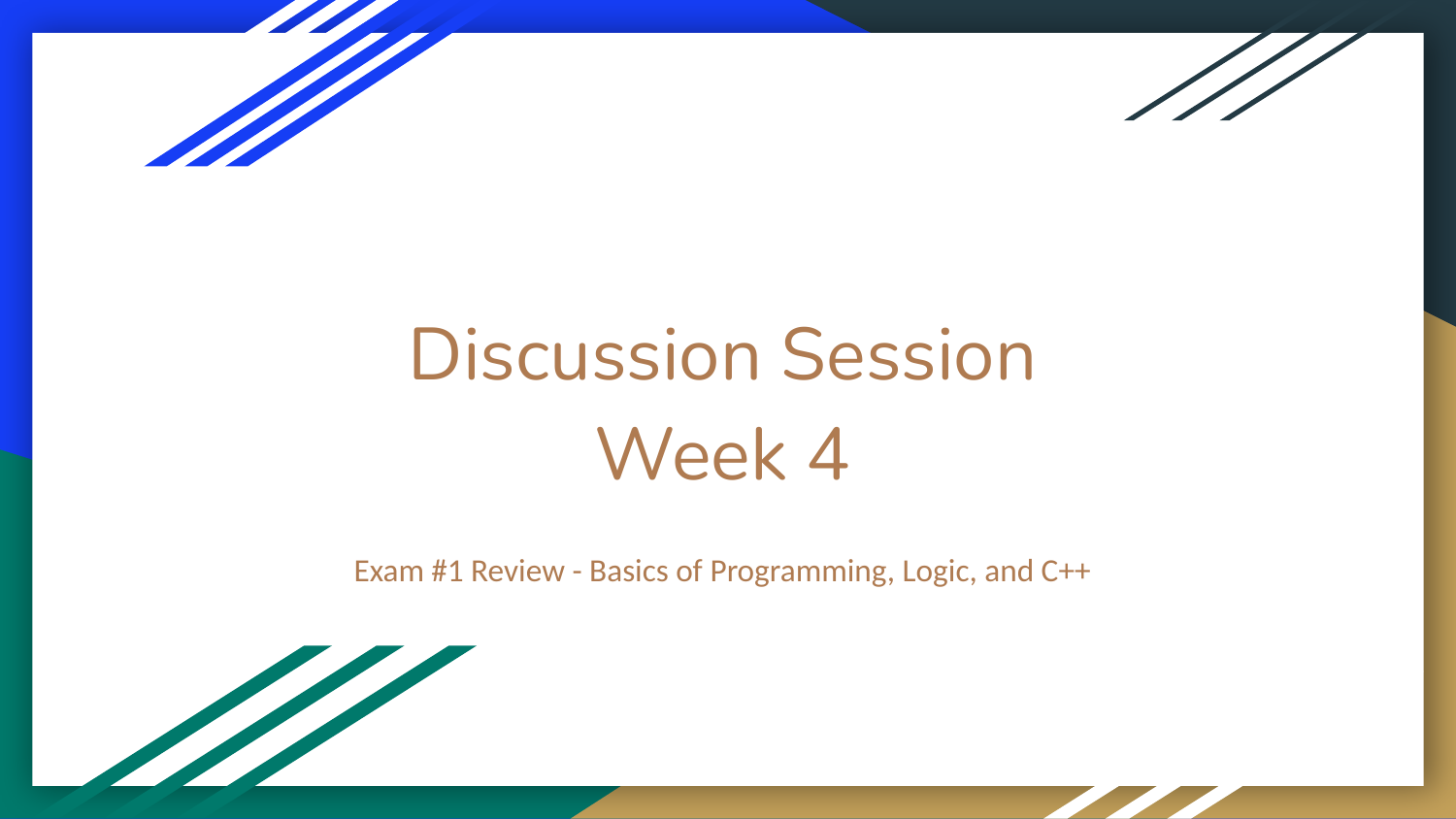

# Discussion Session Week 4
Exam #1 Review - Basics of Programming, Logic, and C++